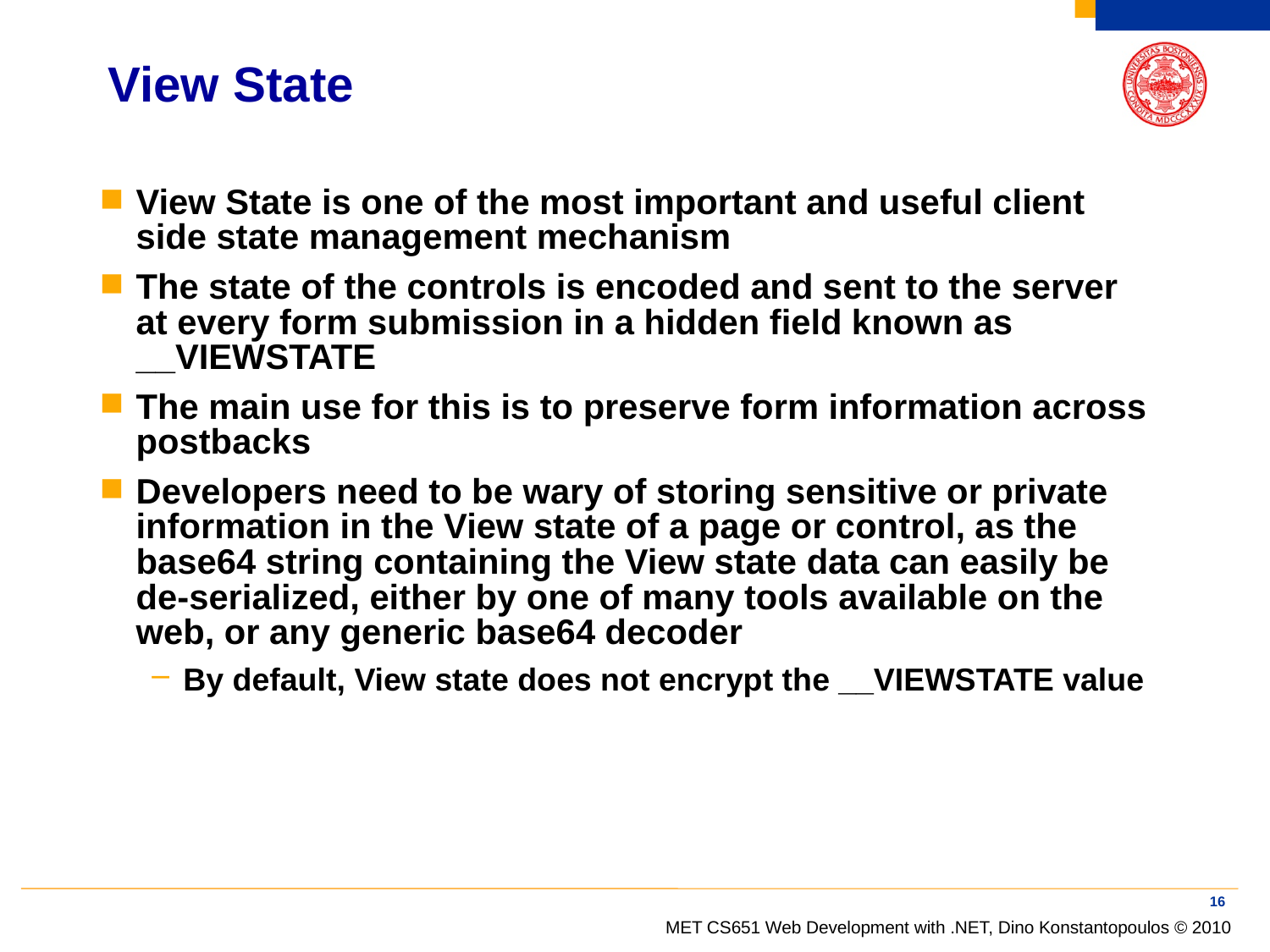

# View State
View State is one of the most important and useful client side state management mechanism
The state of the controls is encoded and sent to the server at every form submission in a hidden field known as __VIEWSTATE
The main use for this is to preserve form information across postbacks
Developers need to be wary of storing sensitive or private information in the View state of a page or control, as the base64 string containing the View state data can easily be de-serialized, either by one of many tools available on the web, or any generic base64 decoder
By default, View state does not encrypt the __VIEWSTATE value
16